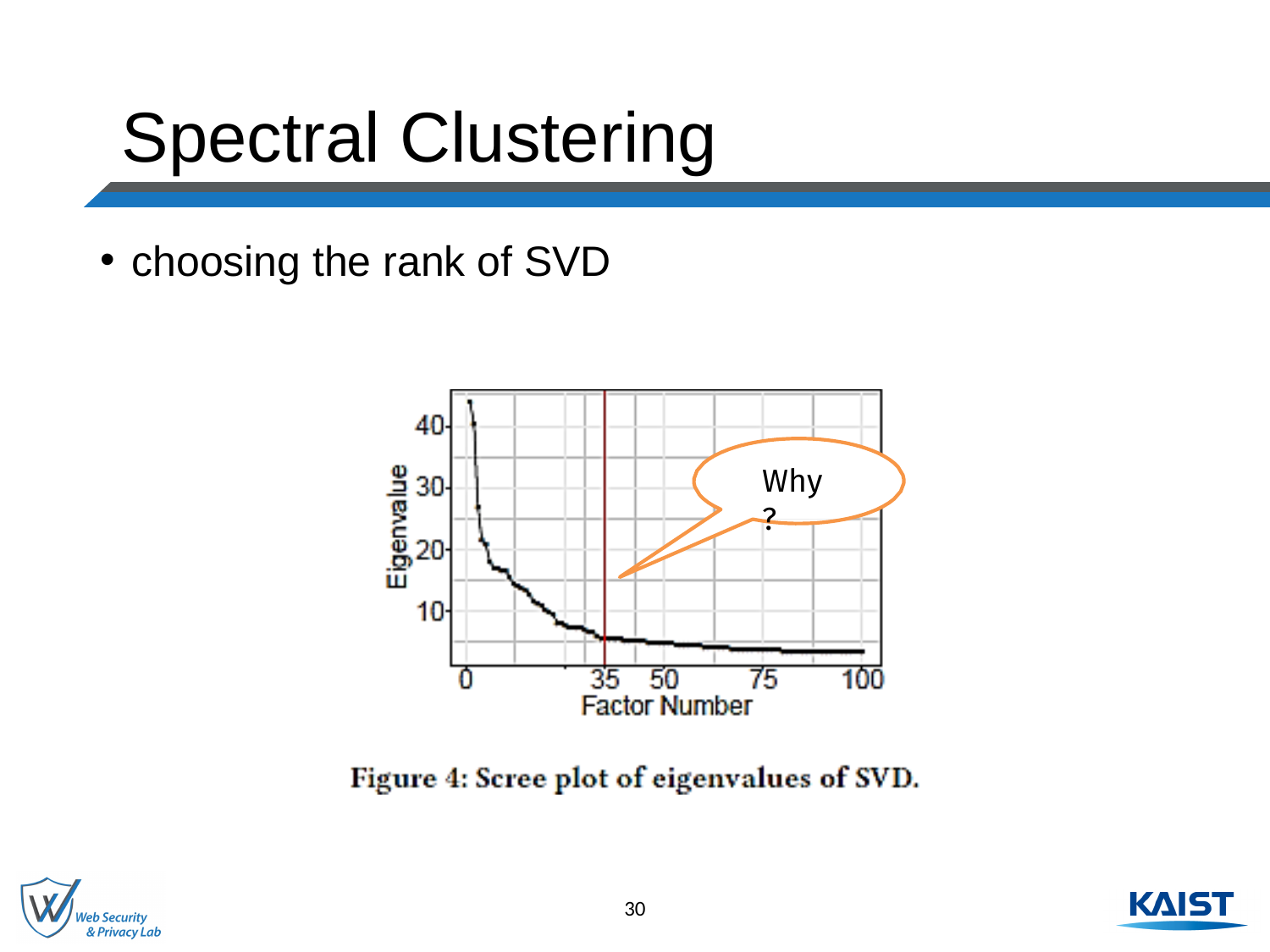

# Spectral Clustering
choosing the rank of SVD

Why?
30